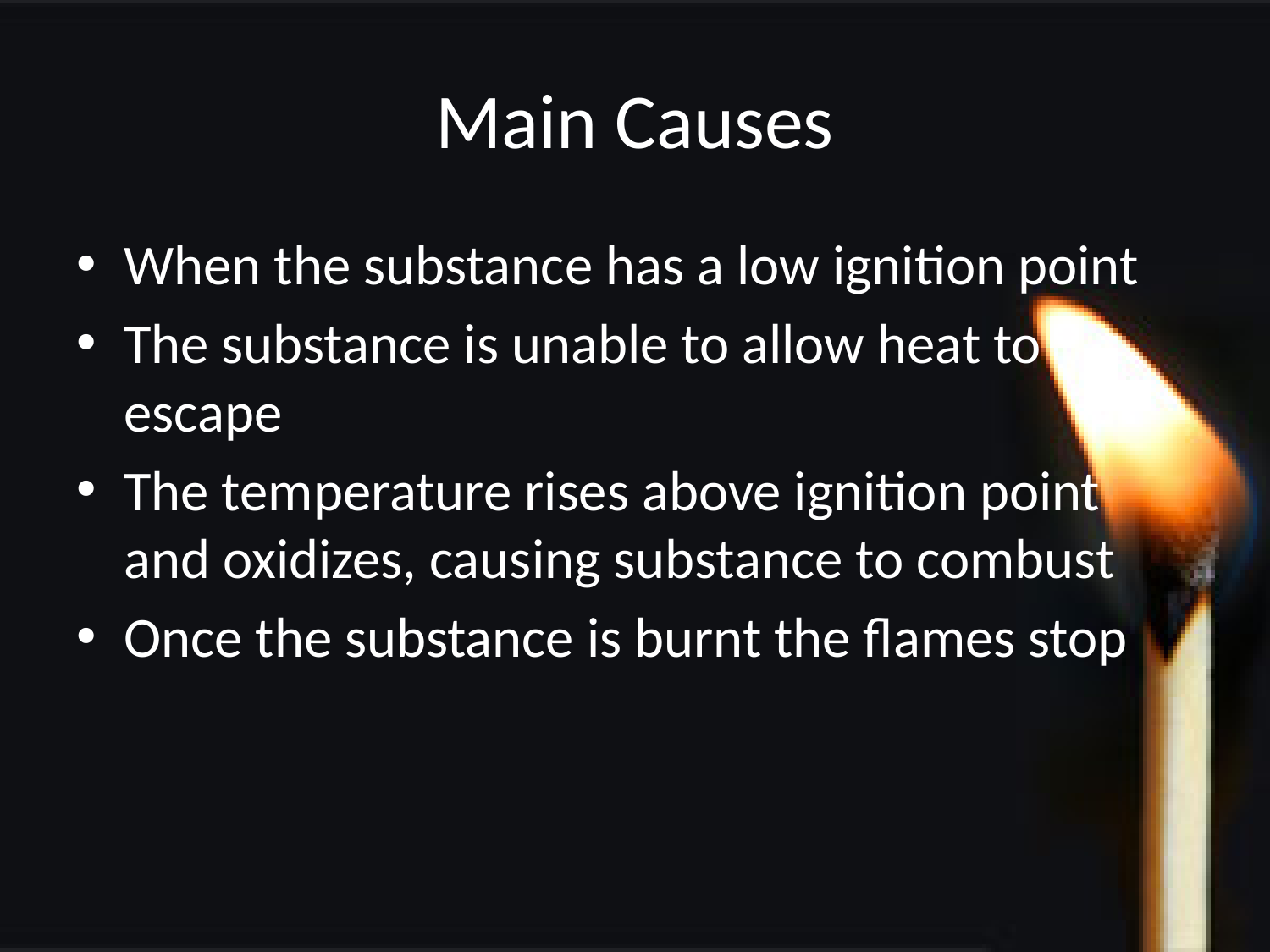

# Main Causes
When the substance has a low ignition point
The substance is unable to allow heat to escape
The temperature rises above ignition point and oxidizes, causing substance to combust
Once the substance is burnt the flames stop